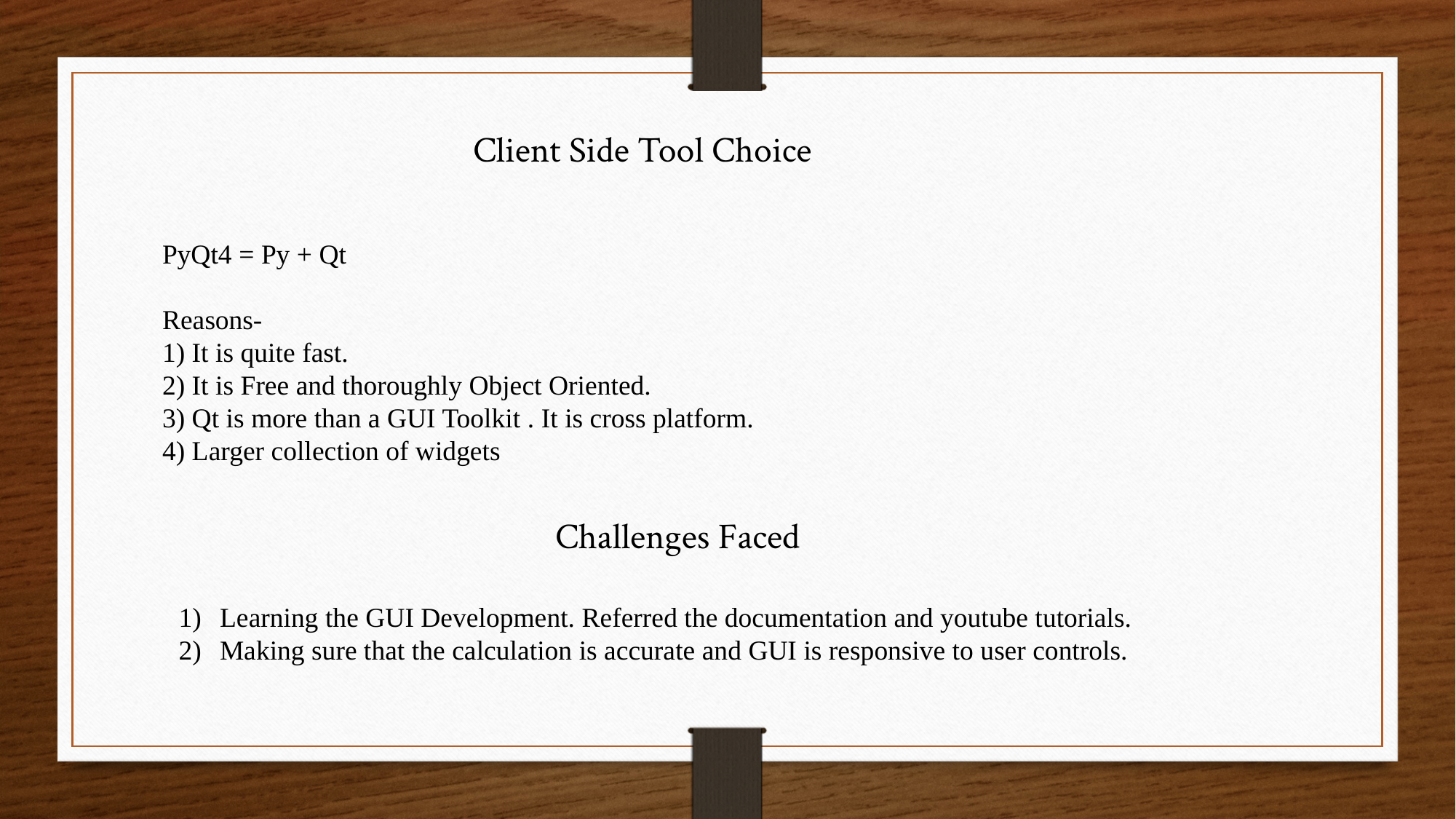

Client Side Tool Choice
PyQt4 = Py + Qt

Reasons-
1) It is quite fast.
2) It is Free and thoroughly Object Oriented.
3) Qt is more than a GUI Toolkit . It is cross platform.
4) Larger collection of widgets

         			      Challenges Faced

Learning the GUI Development. Referred the documentation and youtube tutorials.
Making sure that the calculation is accurate and GUI is responsive to user controls.